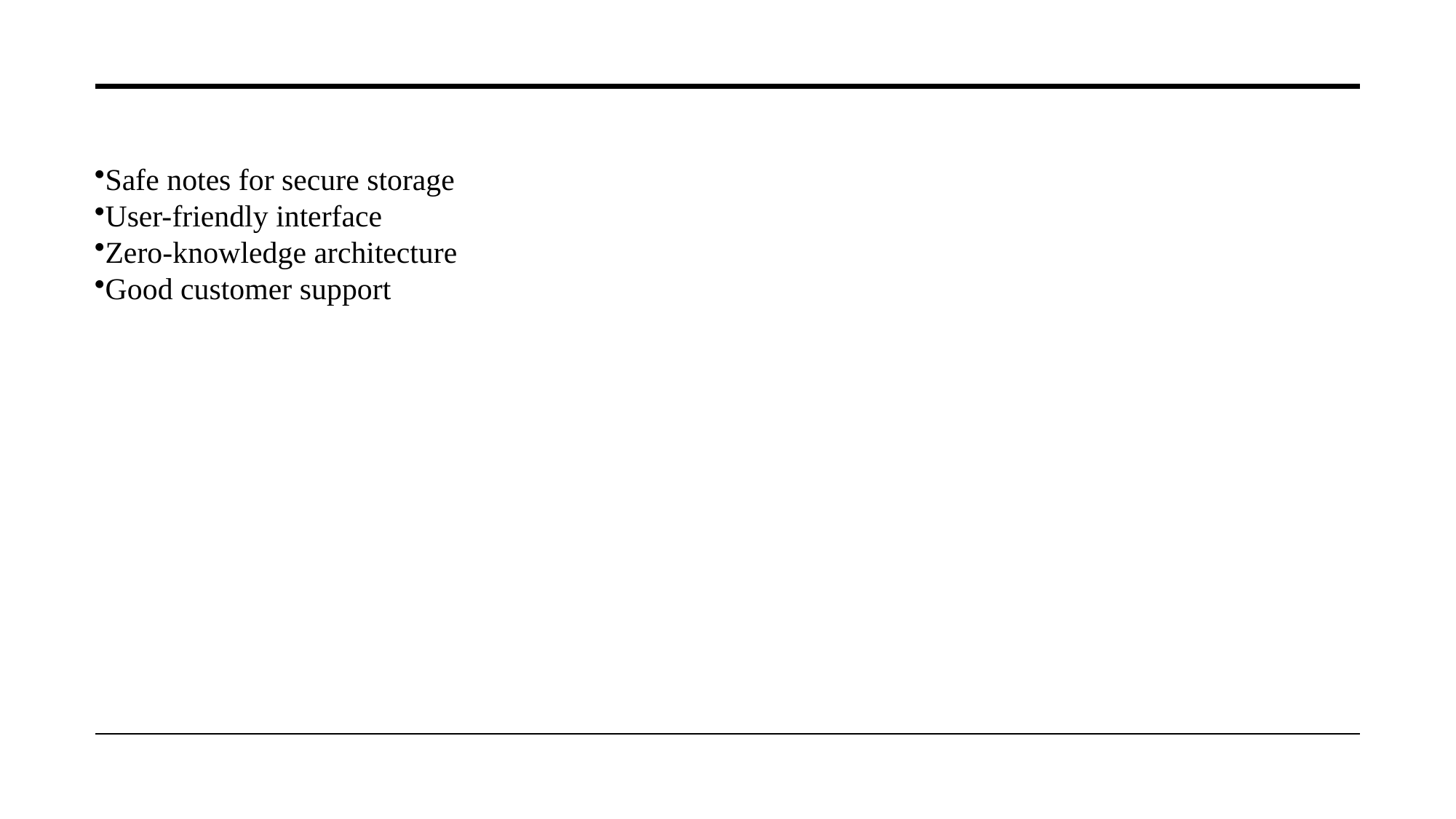

Safe notes for secure storage
User-friendly interface
Zero-knowledge architecture
Good customer support